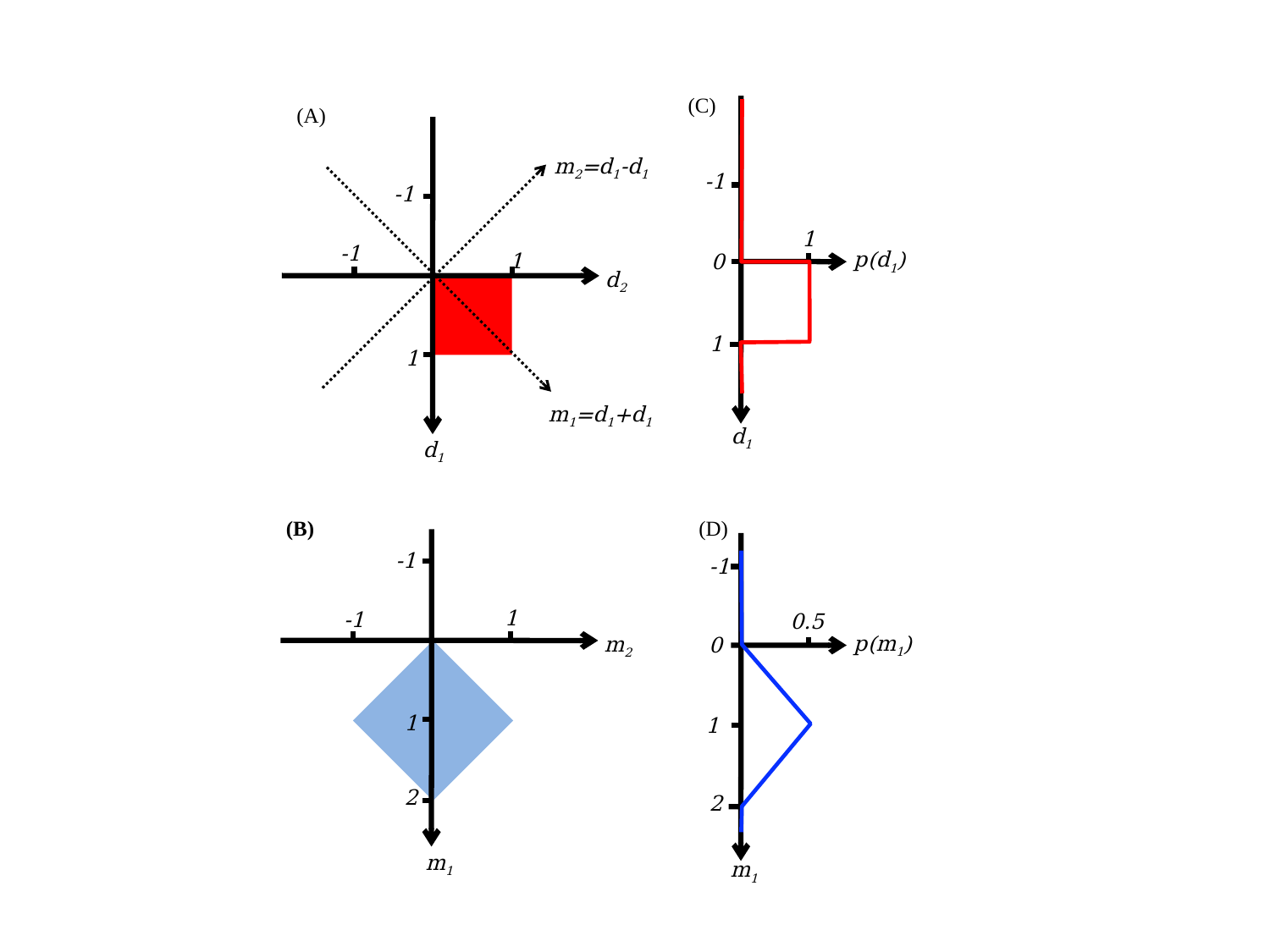

(C)
(A)

m2=d1-d1
-1
-1
1
-1
p(d1)
1
0
d2

1
1
m1=d1+d1
d1
d1
(B)
(D)
-1
-1

1
-1
0.5
p(m1)
m2
0

1
1
2
2
m1
m1